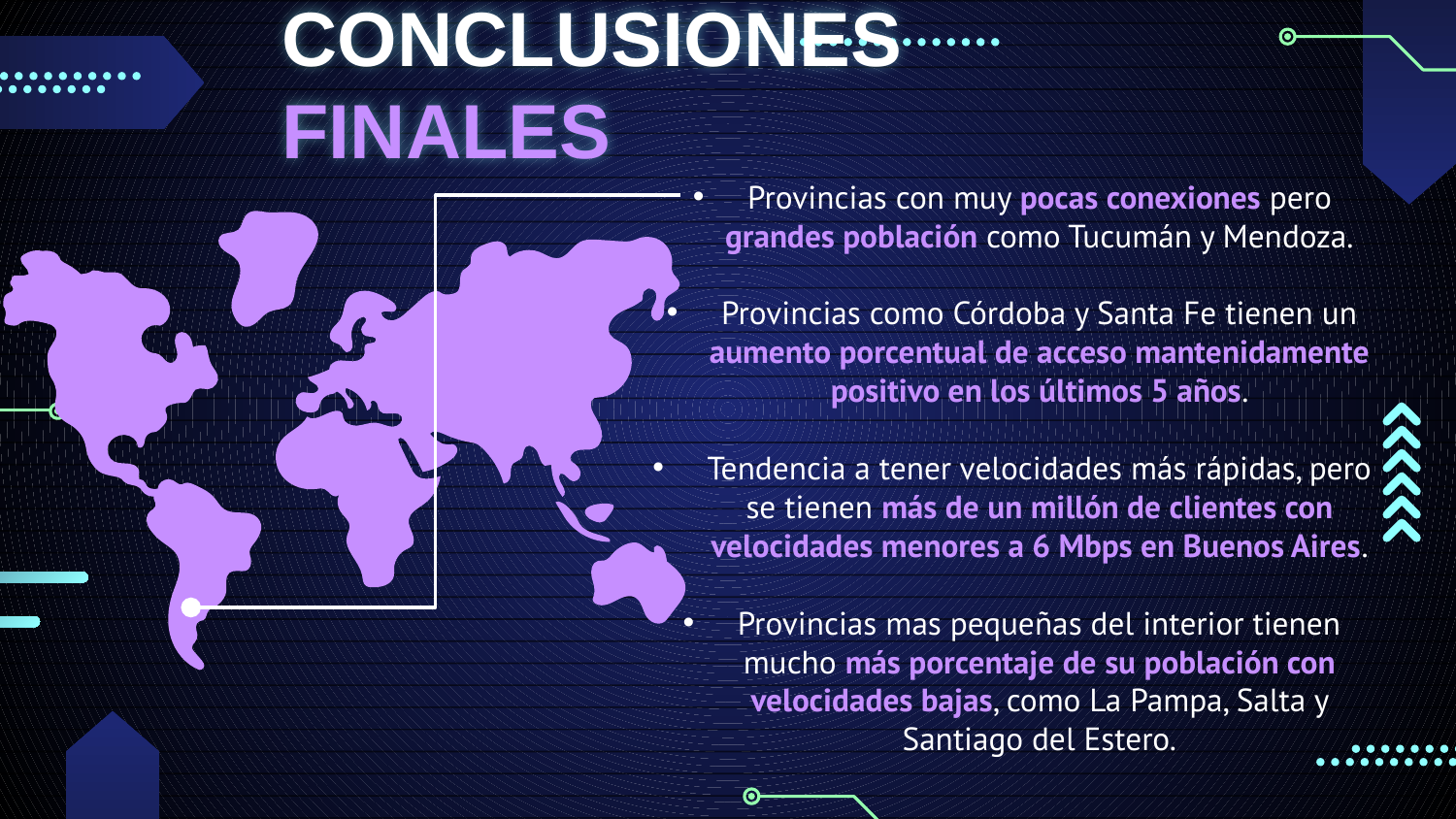

# CONCLUSIONES FINALES
Provincias con muy pocas conexiones pero grandes población como Tucumán y Mendoza.

Provincias como Córdoba y Santa Fe tienen un aumento porcentual de acceso mantenidamente positivo en los últimos 5 años.

Tendencia a tener velocidades más rápidas, pero se tienen más de un millón de clientes con velocidades menores a 6 Mbps en Buenos Aires.

Provincias mas pequeñas del interior tienen mucho más porcentaje de su población con velocidades bajas, como La Pampa, Salta y Santiago del Estero.